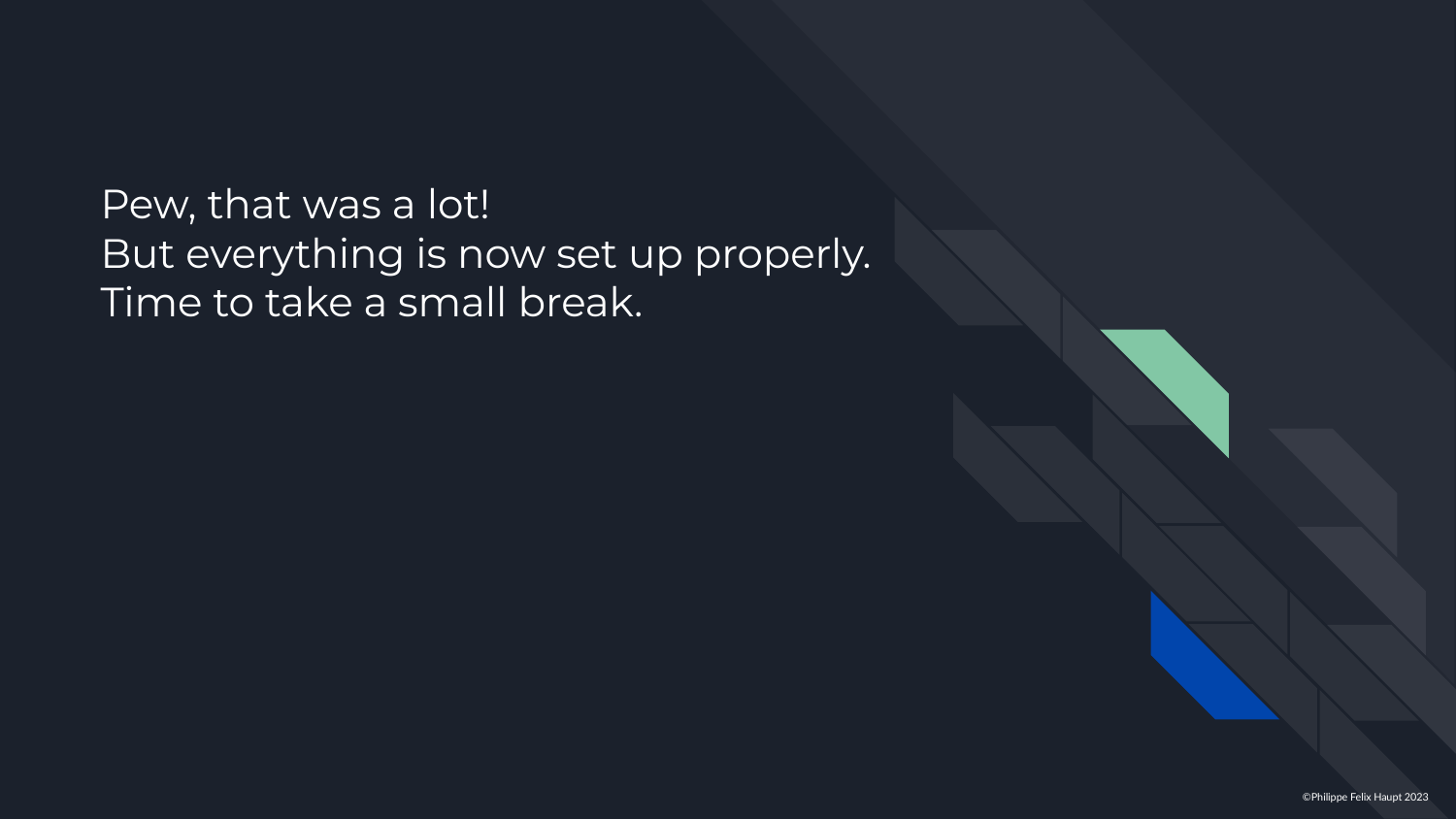

# Pew, that was a lot!
But everything is now set up properly.
Time to take a small break.

©Philippe Felix Haupt 2023